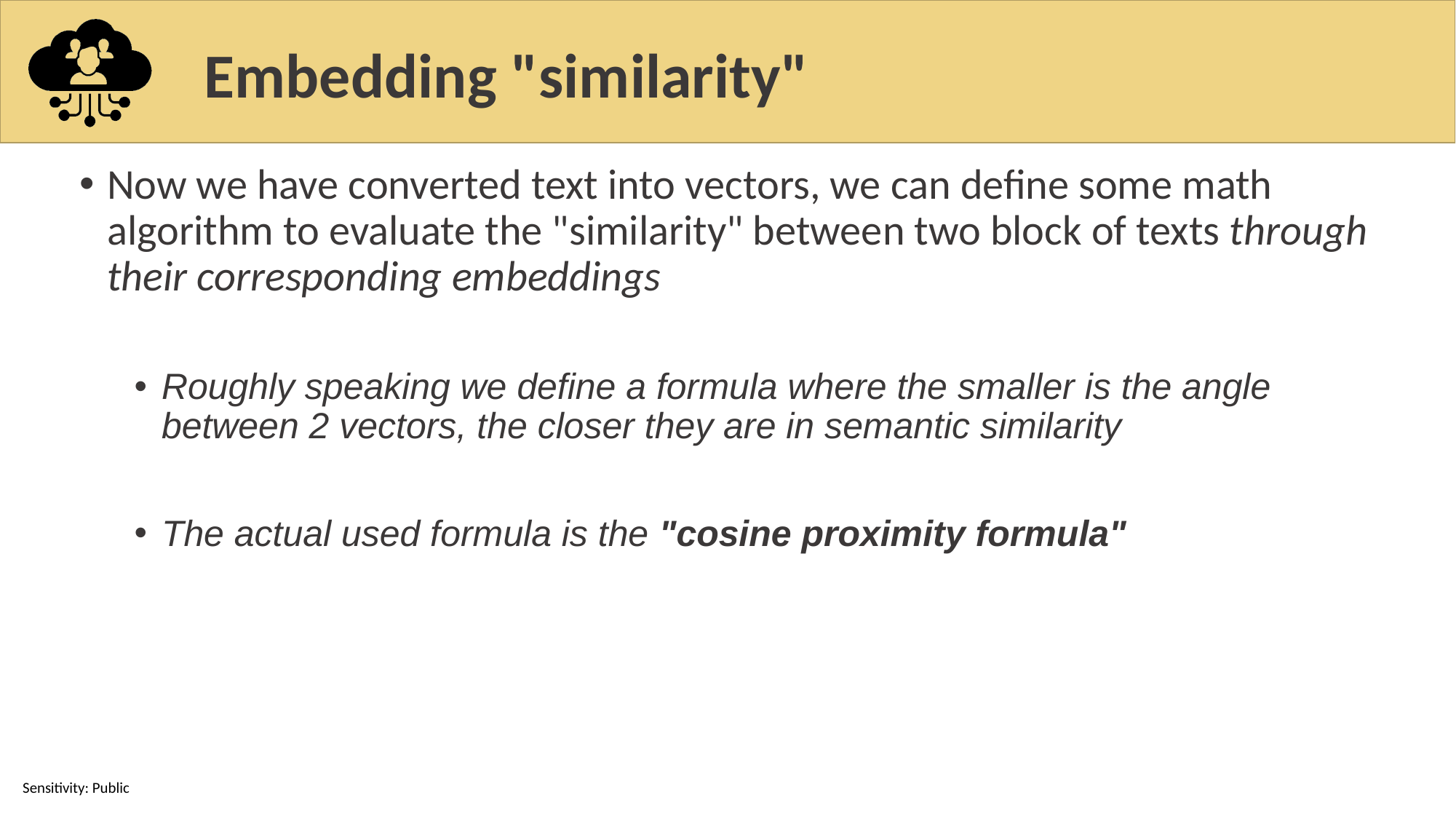

# Embedding "similarity"
Now we have converted text into vectors, we can define some math algorithm to evaluate the "similarity" between two block of texts through their corresponding embeddings

Roughly speaking we define a formula where the smaller is the angle between 2 vectors, the closer they are in semantic similarity

The actual used formula is the "cosine proximity formula"